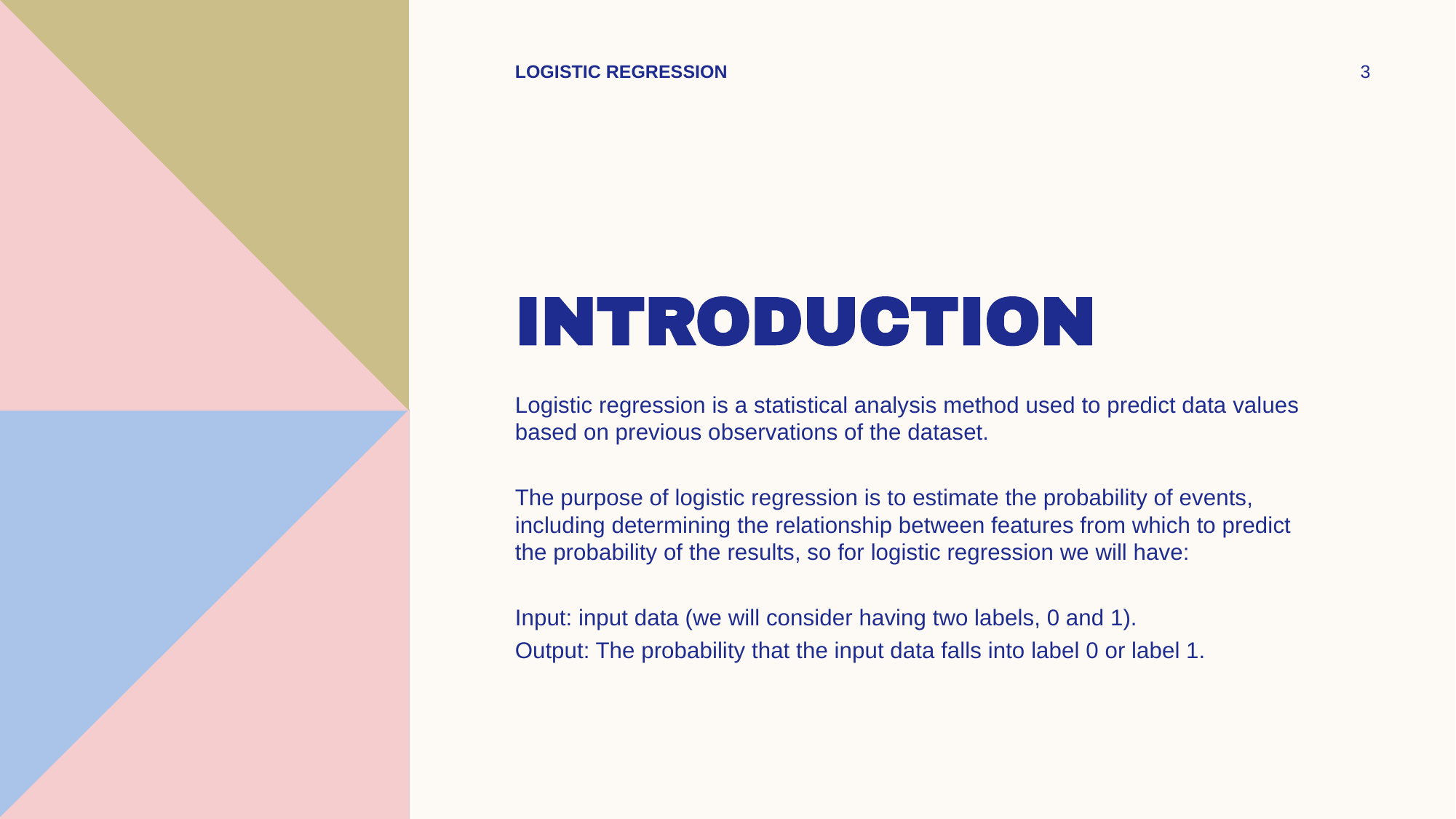

LOGISTIC REGRESSION
3
# Introduction
Logistic regression is a statistical analysis method used to predict data values based on previous observations of the dataset.

The purpose of logistic regression is to estimate the probability of events, including determining the relationship between features from which to predict the probability of the results, so for logistic regression we will have:

Input: input data (we will consider having two labels, 0 and 1).
Output: The probability that the input data falls into label 0 or label 1.